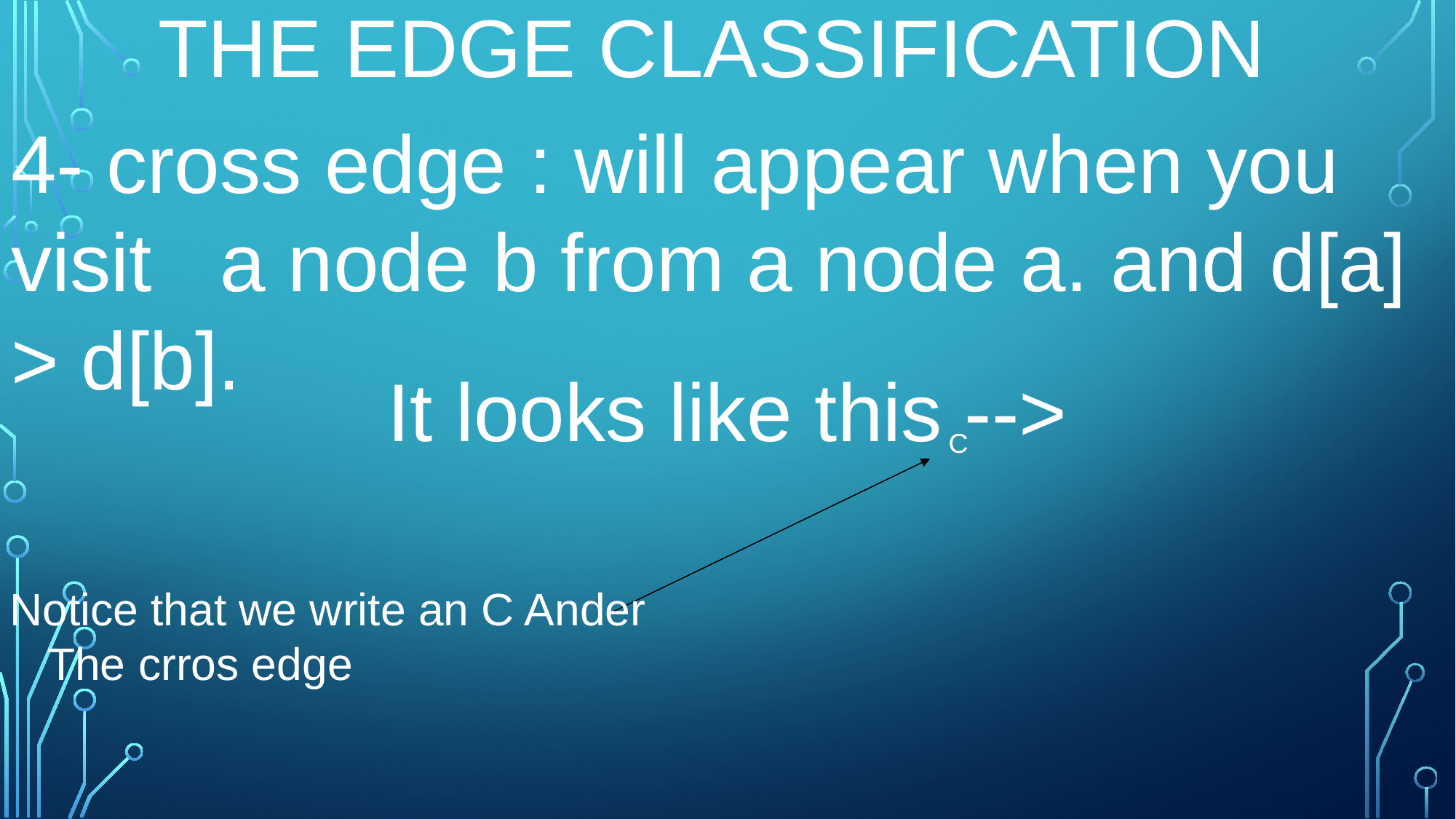

THE EDGE CLASSIFICATION
4- cross edge : will appear when you visit   a node b from a node a. and d[a] > d[b].

It looks like this -->

C
Notice that we write an C Ander
   The crros edge